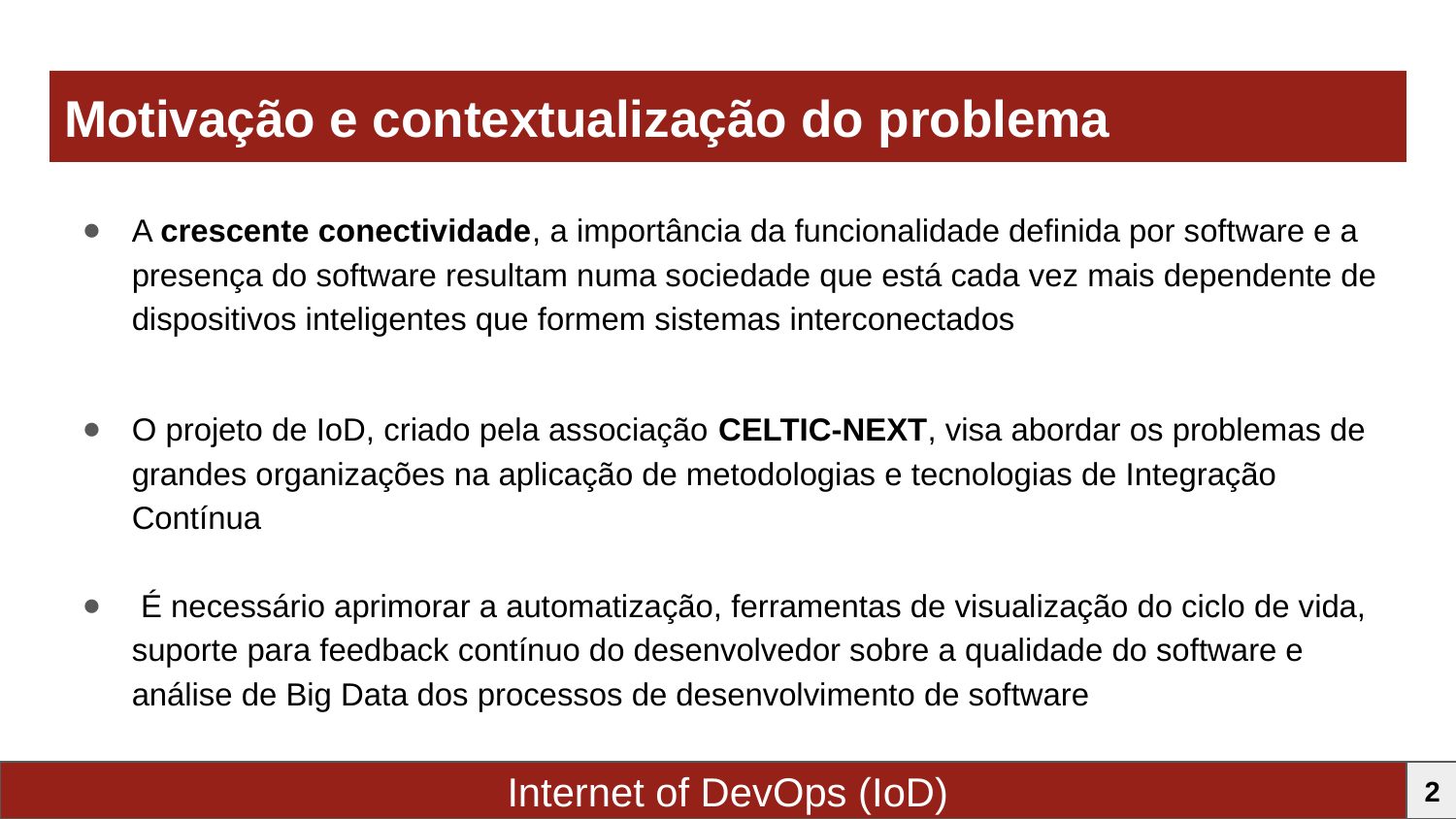

# Motivação e contextualização do problema
A crescente conectividade, a importância da funcionalidade definida por software e a presença do software resultam numa sociedade que está cada vez mais dependente de dispositivos inteligentes que formem sistemas interconectados

O projeto de IoD, criado pela associação CELTIC-NEXT, visa abordar os problemas de grandes organizações na aplicação de metodologias e tecnologias de Integração Contínua

 É necessário aprimorar a automatização, ferramentas de visualização do ciclo de vida, suporte para feedback contínuo do desenvolvedor sobre a qualidade do software e análise de Big Data dos processos de desenvolvimento de software
Internet of DevOps (IoD)
2